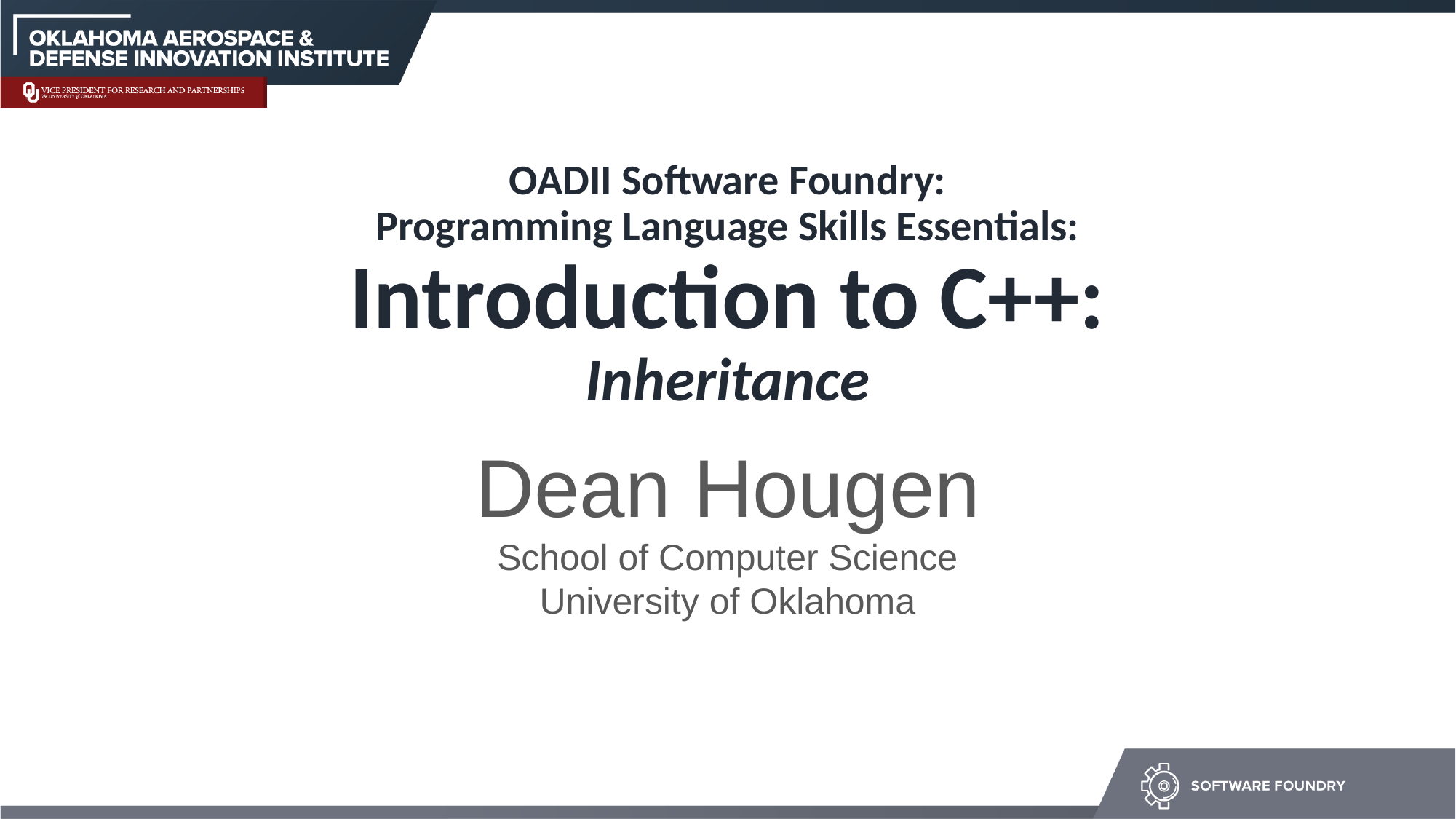

# OADII Software Foundry: Programming Language Skills Essentials: Introduction to C++: Inheritance
Dean Hougen
School of Computer Science
University of Oklahoma